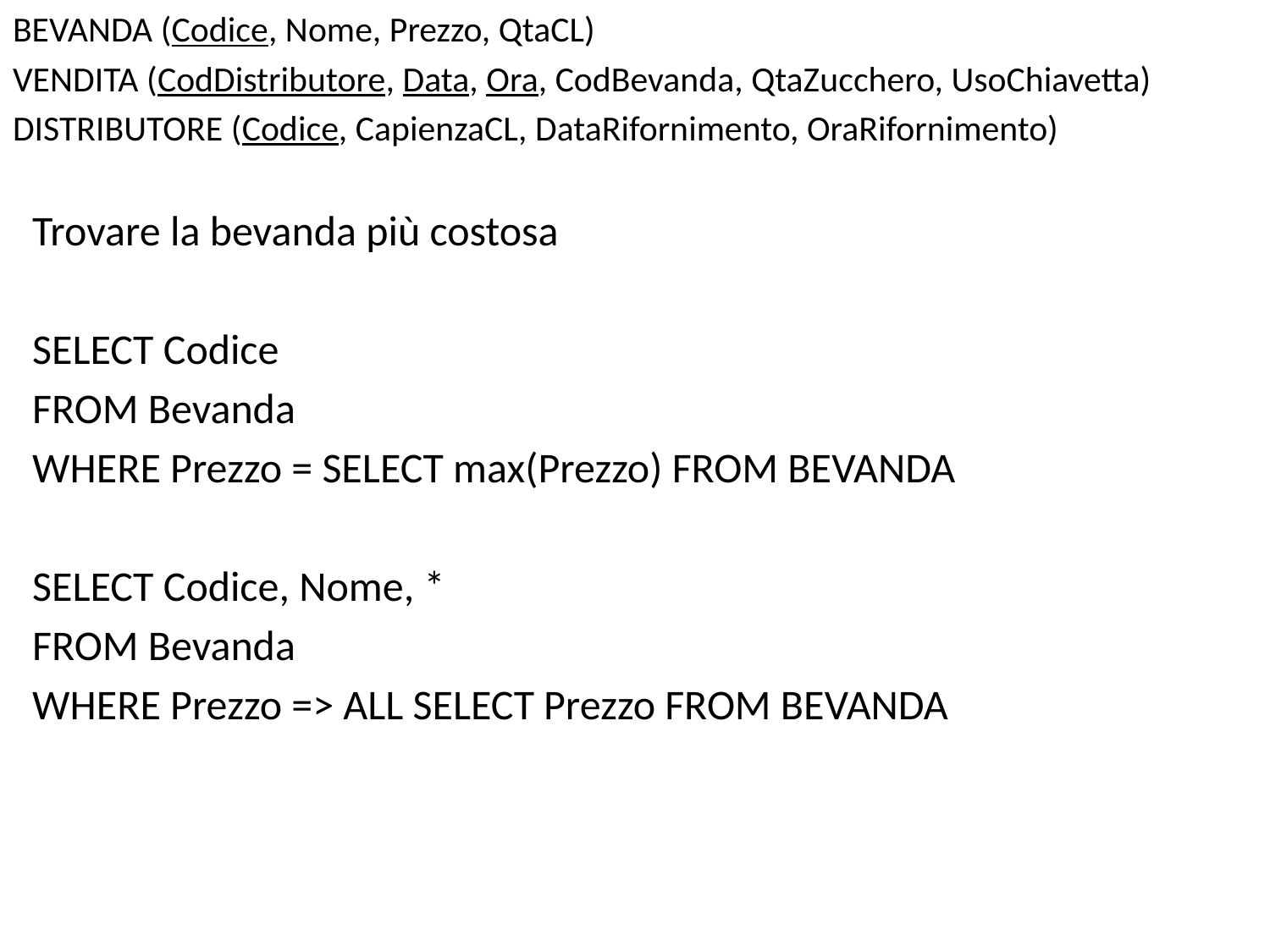

Bevanda (Codice, Nome, Prezzo, QtaCL)
Vendita (CodDistributore, Data, Ora, CodBevanda, QtaZucchero, UsoChiavetta)
Distributore (Codice, CapienzaCL, DataRifornimento, OraRifornimento)
Trovare la bevanda più costosa

SELECT Codice
FROM Bevanda
WHERE Prezzo = SELECT max(Prezzo) FROM BEVANDA

SELECT Codice, Nome, *
FROM Bevanda
WHERE Prezzo => ALL SELECT Prezzo FROM BEVANDA